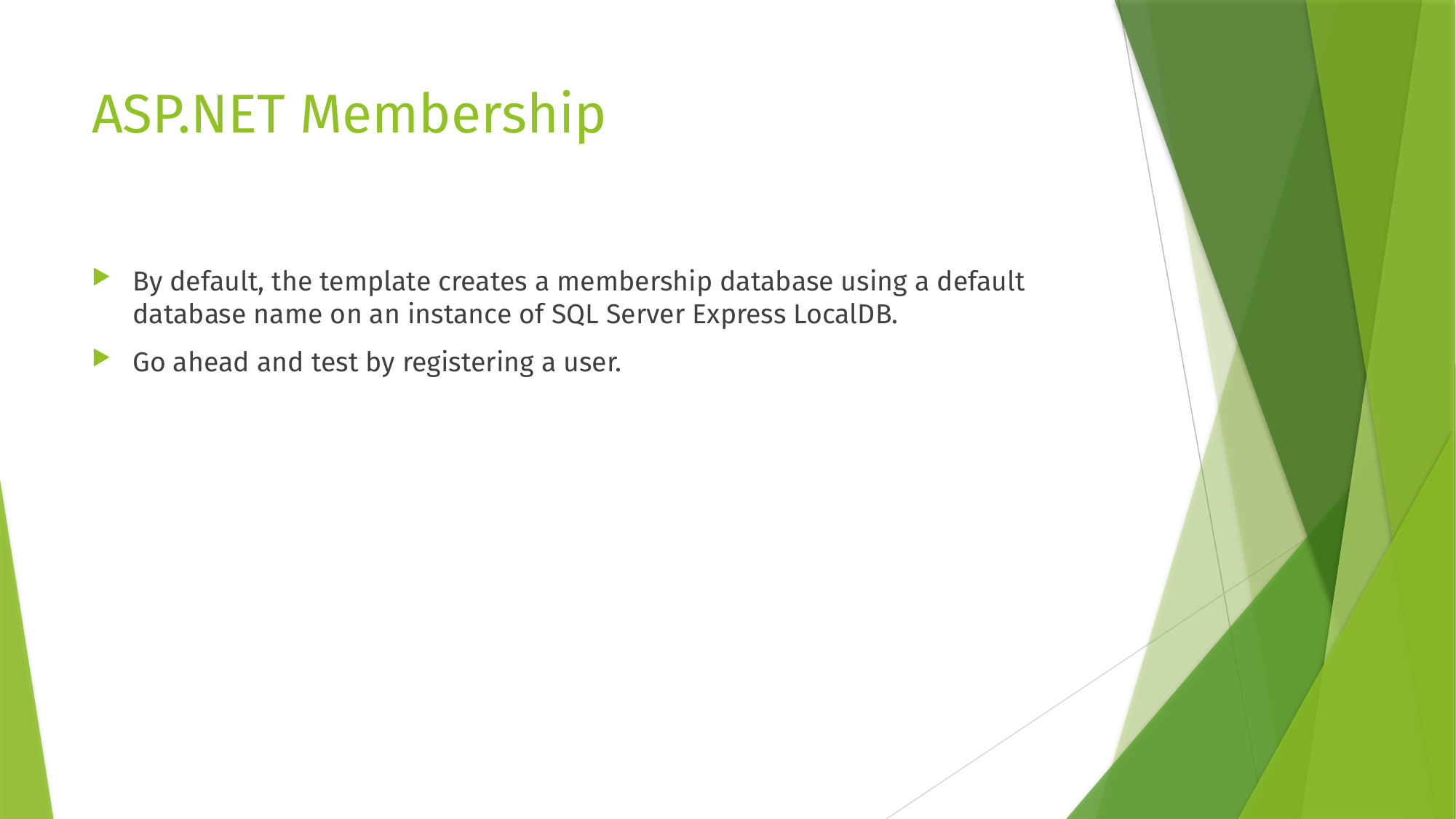

# ASP.NET Membership
By default, the template creates a membership database using a default database name on an instance of SQL Server Express LocalDB.
Go ahead and test by registering a user.